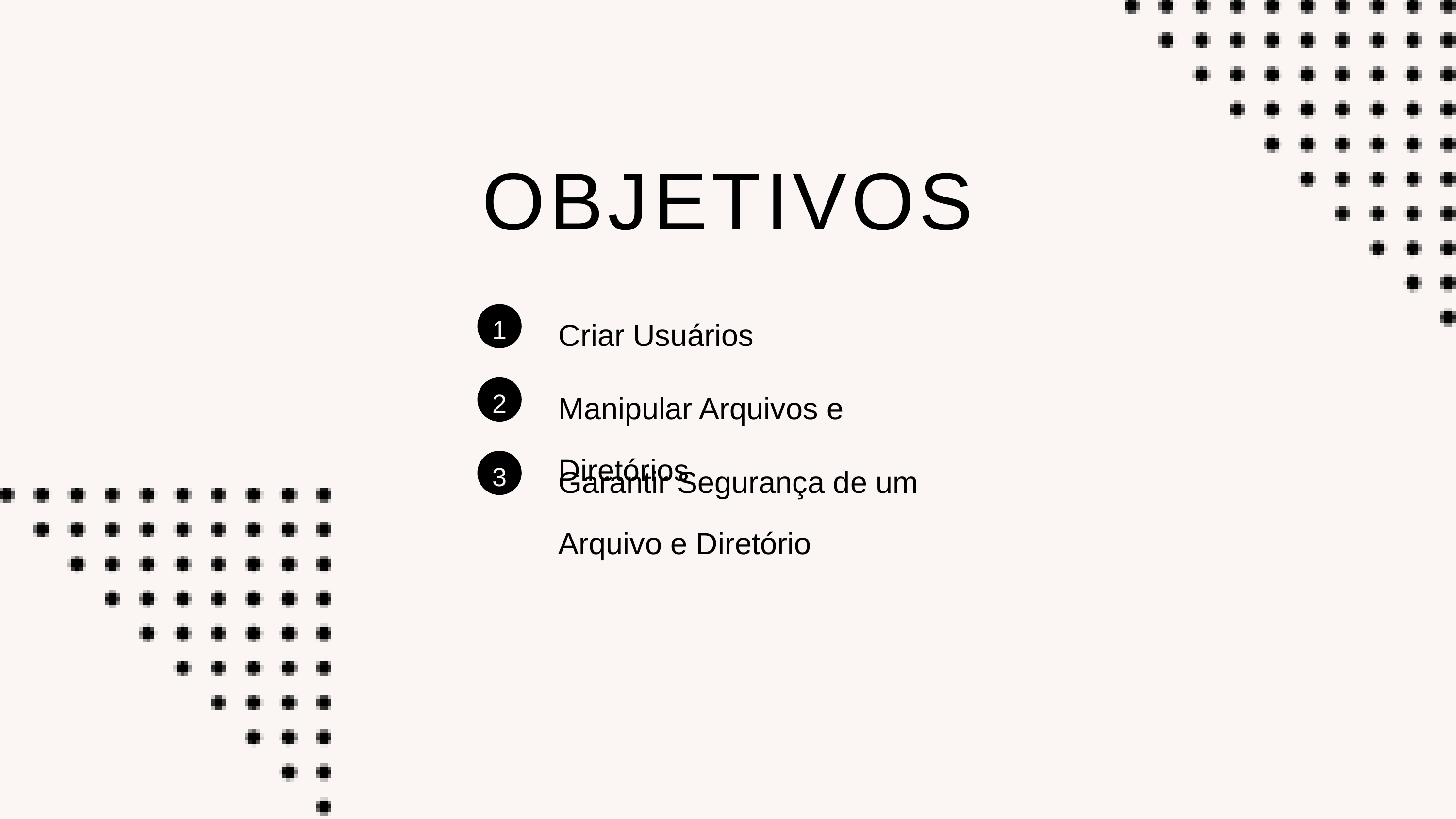

OBJETIVOS
Criar Usuários
1

Manipular Arquivos e Diretórios
2

Garantir Segurança de um Arquivo e Diretório
3

4